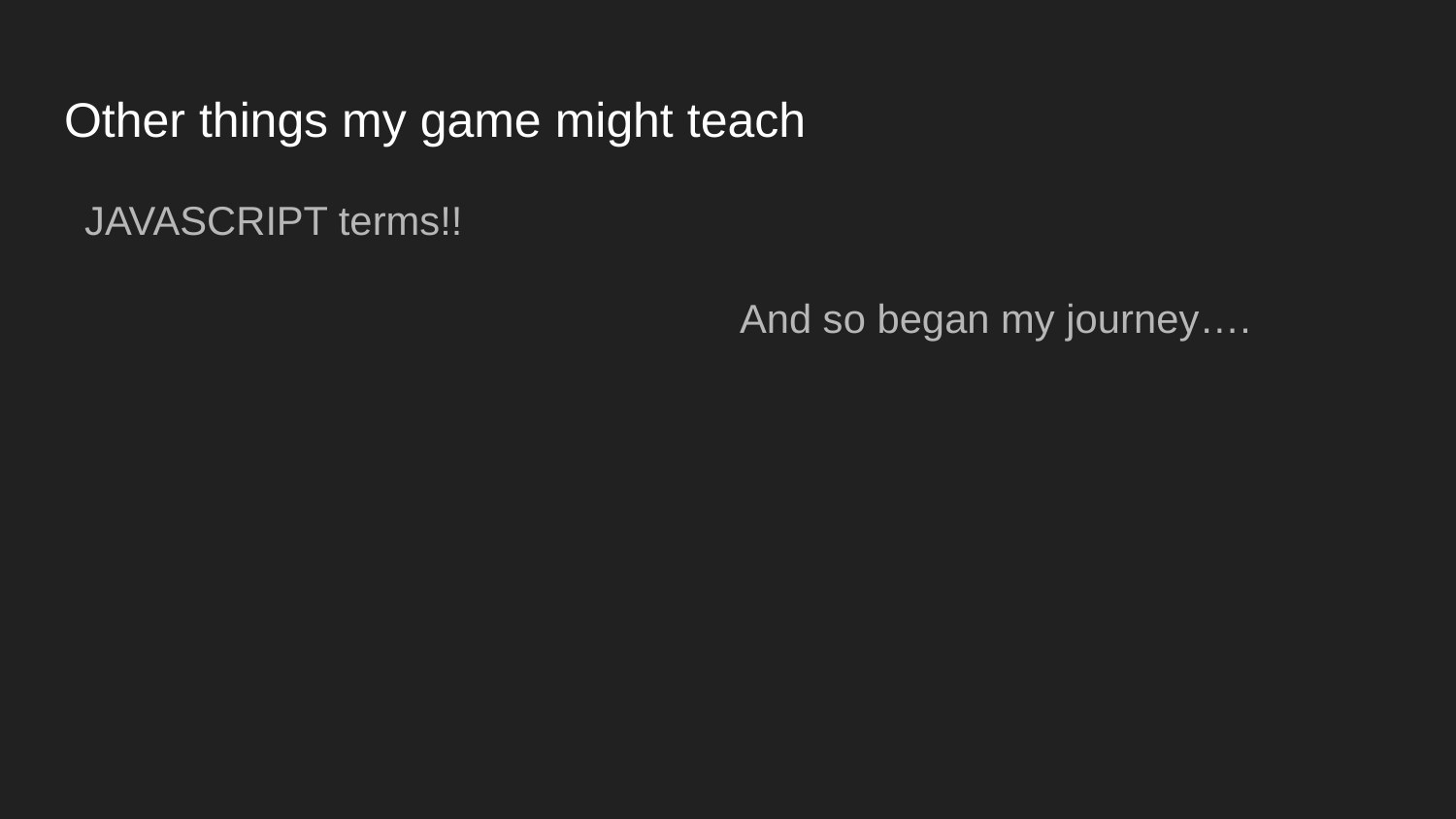

Other things my game might teach
JAVASCRIPT terms!!

And so began my journey….